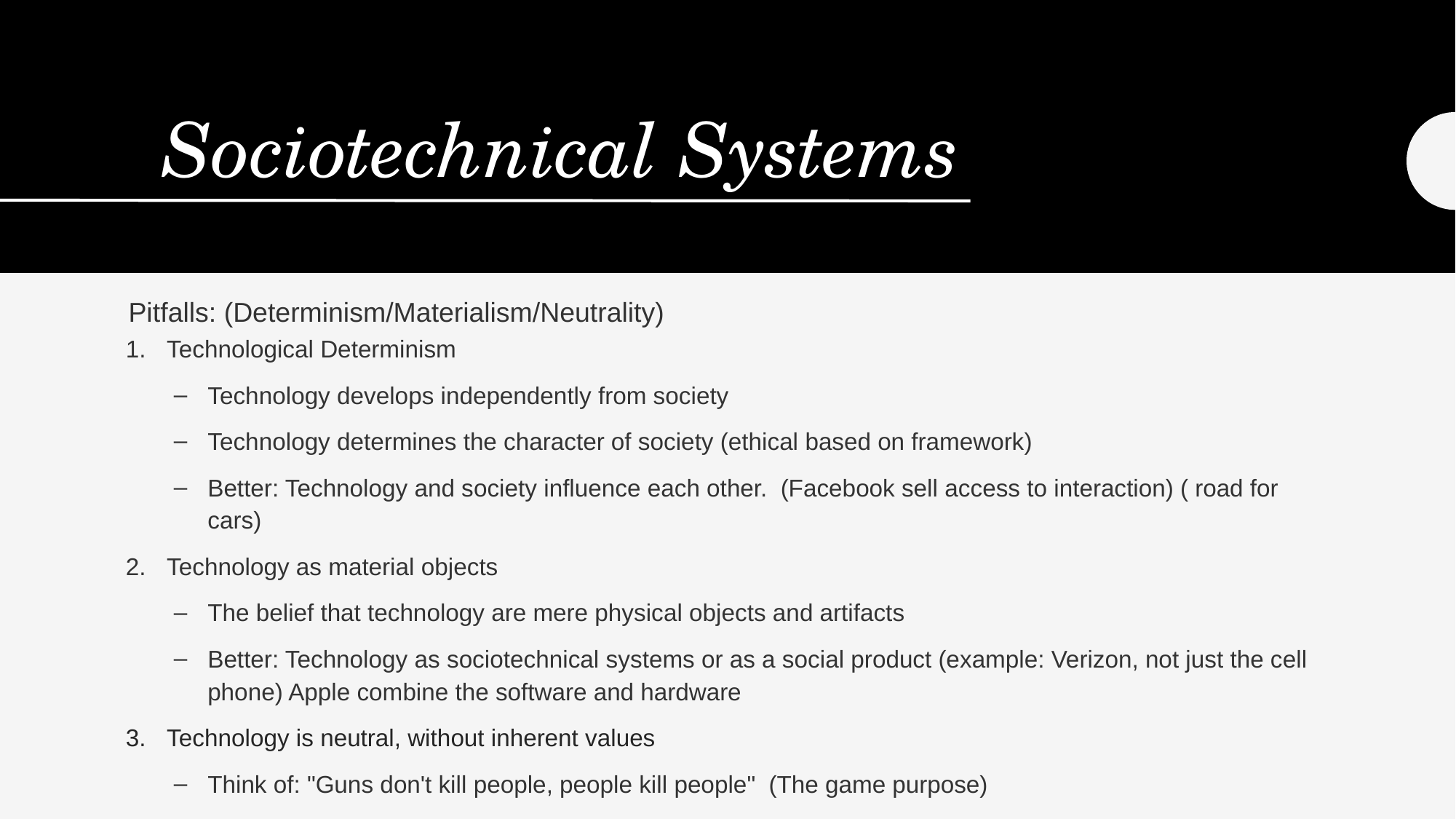

# Sociotechnical Systems

Pitfalls: (Determinism/Materialism/Neutrality)

Technological Determinism
Technology develops independently from society
Technology determines the character of society (ethical based on framework)
Better: Technology and society influence each other.  (Facebook sell access to interaction) ( road for cars)
Technology as material objects
The belief that technology are mere physical objects and artifacts
Better: Technology as sociotechnical systems or as a social product (example: Verizon, not just the cell phone) Apple combine the software and hardware
Technology is neutral, without inherent values
Think of: "Guns don't kill people, people kill people"  (The game purpose)
Better: Technology may enforce social biases